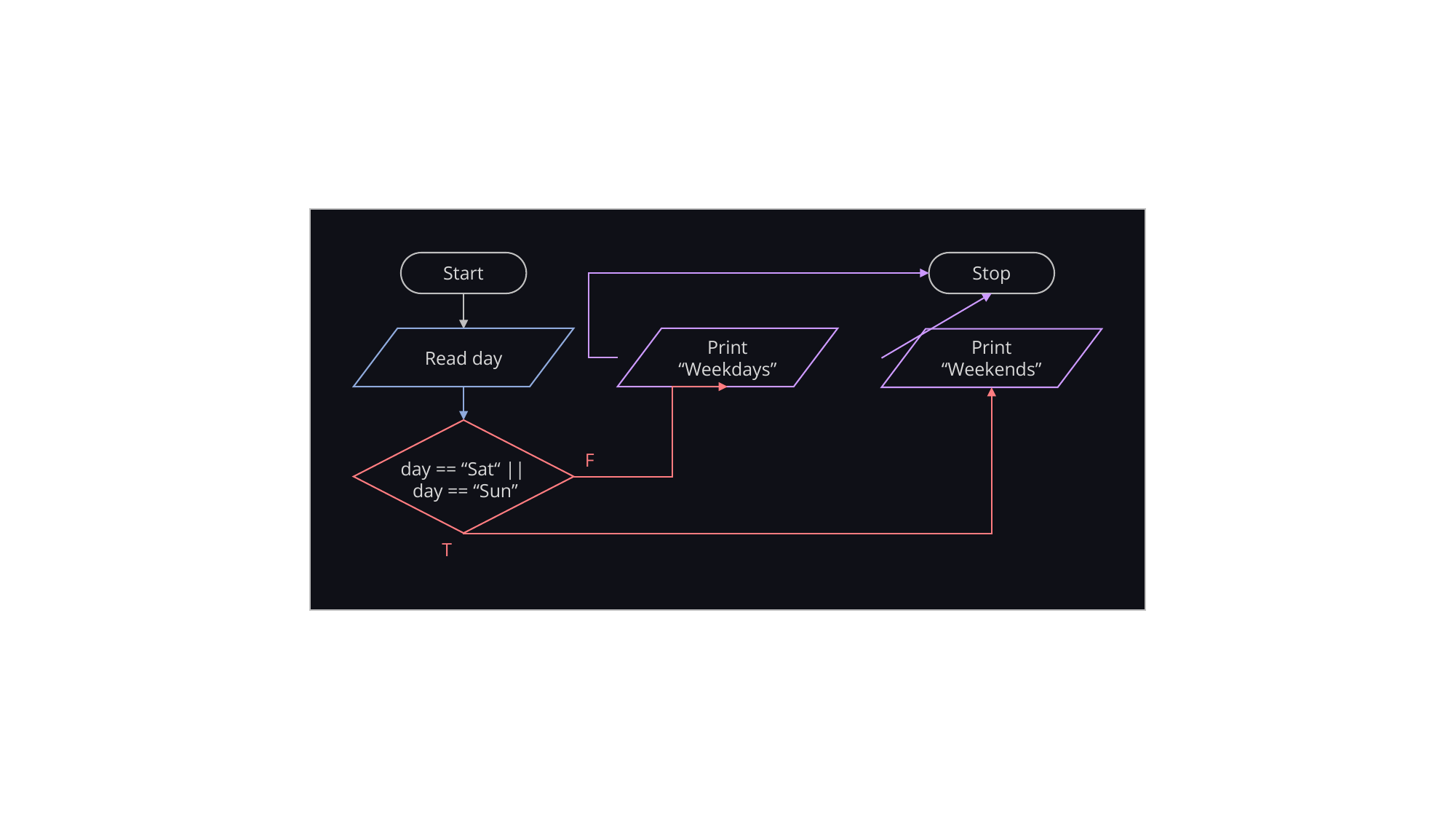

Start
Stop
Read day
Print “Weekdays”
Print “Weekends”

F
day == “Sat“ ||
 day == “Sun”
T